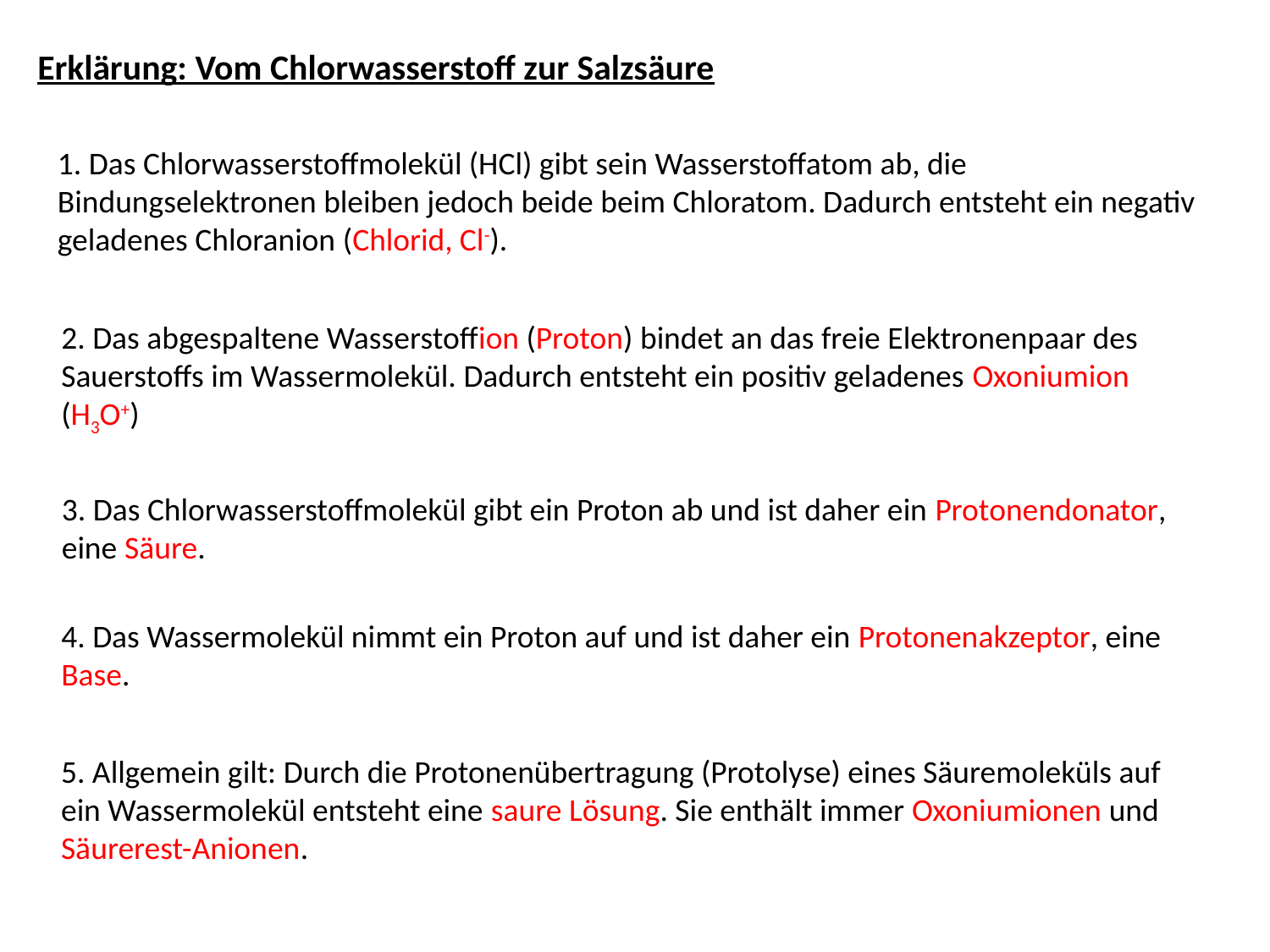

# Erklärung: Vom Chlorwasserstoff zur Salzsäure
1. Das Chlorwasserstoffmolekül (HCl) gibt sein Wasserstoffatom ab, die Bindungselektronen bleiben jedoch beide beim Chloratom. Dadurch entsteht ein negativ geladenes Chloranion (Chlorid, Cl-).
2. Das abgespaltene Wasserstoffion (Proton) bindet an das freie Elektronenpaar des Sauerstoffs im Wassermolekül. Dadurch entsteht ein positiv geladenes Oxoniumion (H3O+)
3. Das Chlorwasserstoffmolekül gibt ein Proton ab und ist daher ein Protonendonator, eine Säure.
4. Das Wassermolekül nimmt ein Proton auf und ist daher ein Protonenakzeptor, eine Base.
5. Allgemein gilt: Durch die Protonenübertragung (Protolyse) eines Säuremoleküls auf ein Wassermolekül entsteht eine saure Lösung. Sie enthält immer Oxoniumionen und Säurerest-Anionen.